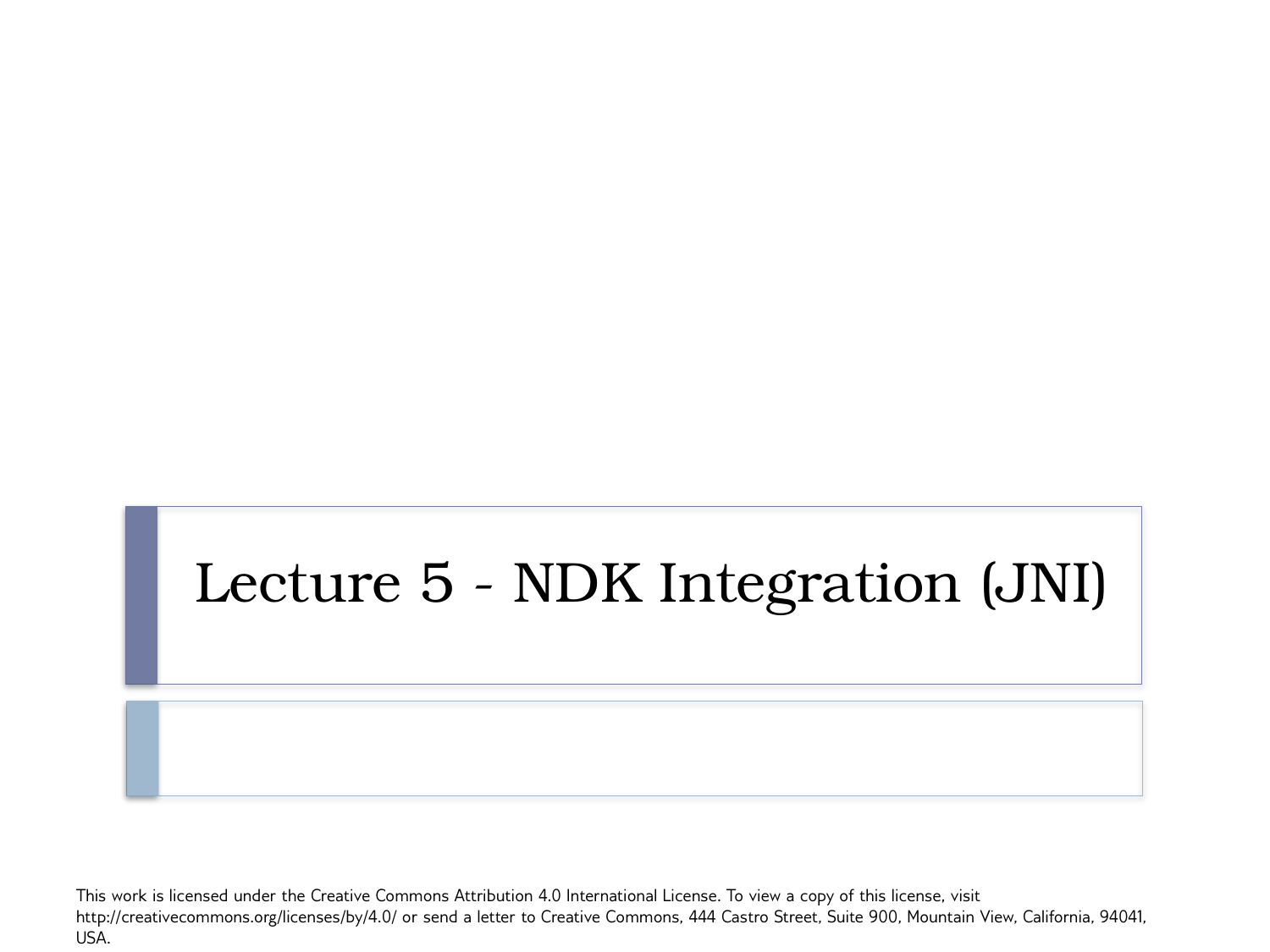

# Lecture 5 - NDK Integration (JNI)